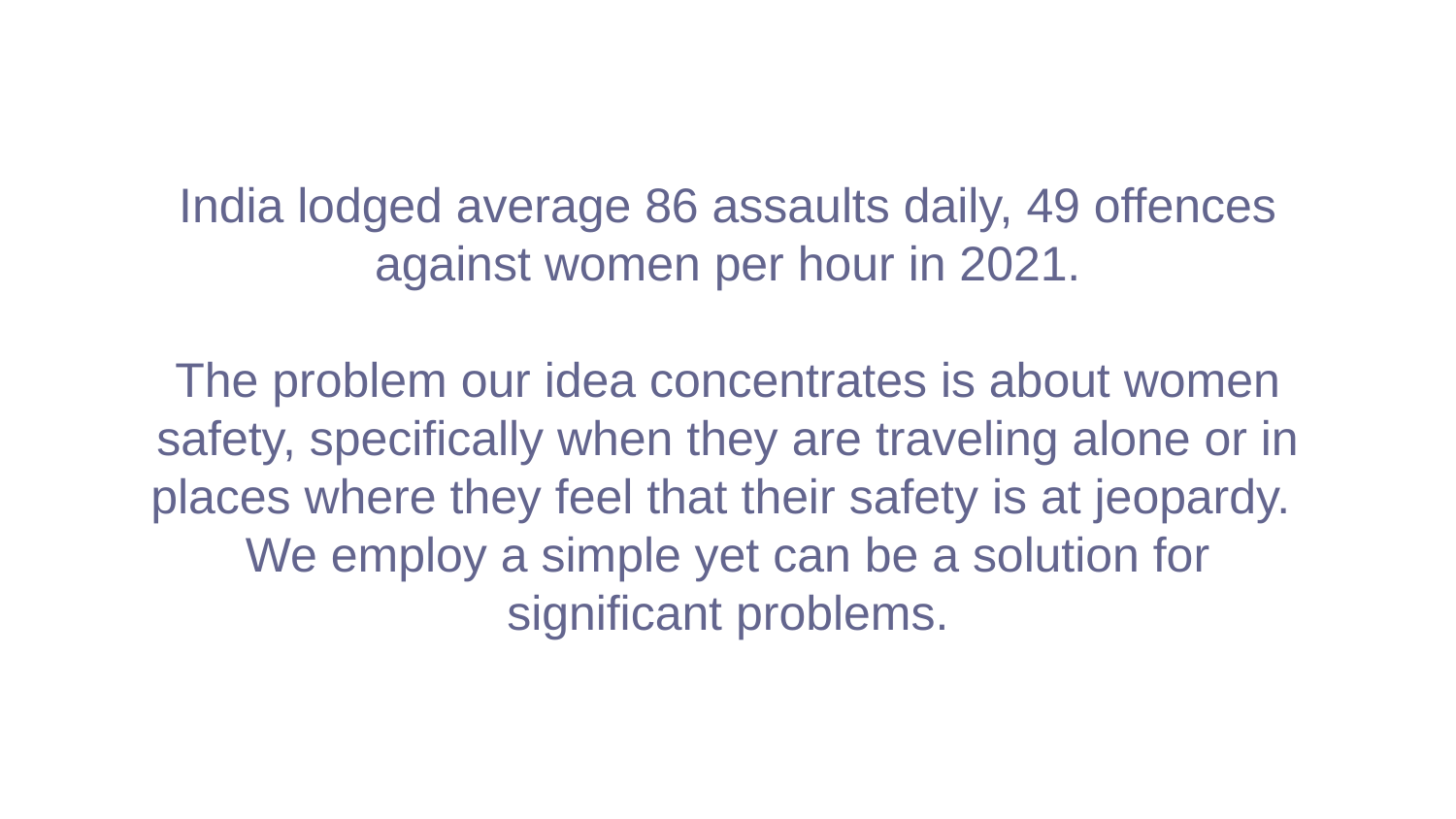

India lodged average 86 assaults daily, 49 offences against women per hour in 2021.

The problem our idea concentrates is about women safety, specifically when they are traveling alone or in places where they feel that their safety is at jeopardy.  We employ a simple yet can be a solution for significant problems.